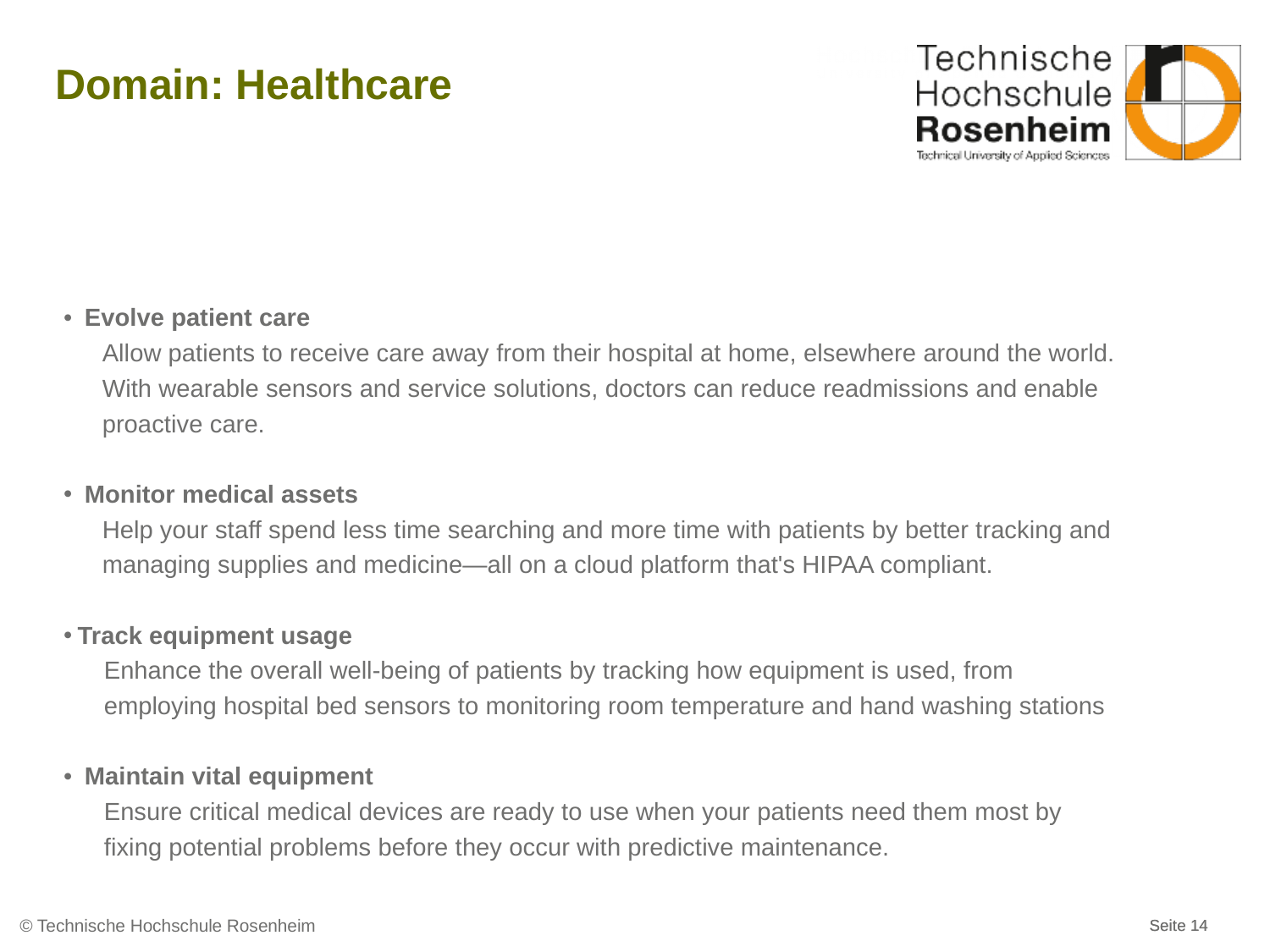

# Domain: Healthcare
 Evolve patient care
Allow patients to receive care away from their hospital at home, elsewhere around the world. With wearable sensors and service solutions, doctors can reduce readmissions and enable proactive care.

 Monitor medical assets
Help your staff spend less time searching and more time with patients by better tracking and managing supplies and medicine—all on a cloud platform that's HIPAA compliant.

Track equipment usage
Enhance the overall well-being of patients by tracking how equipment is used, from employing hospital bed sensors to monitoring room temperature and hand washing stations

 Maintain vital equipment
Ensure critical medical devices are ready to use when your patients need them most by fixing potential problems before they occur with predictive maintenance.